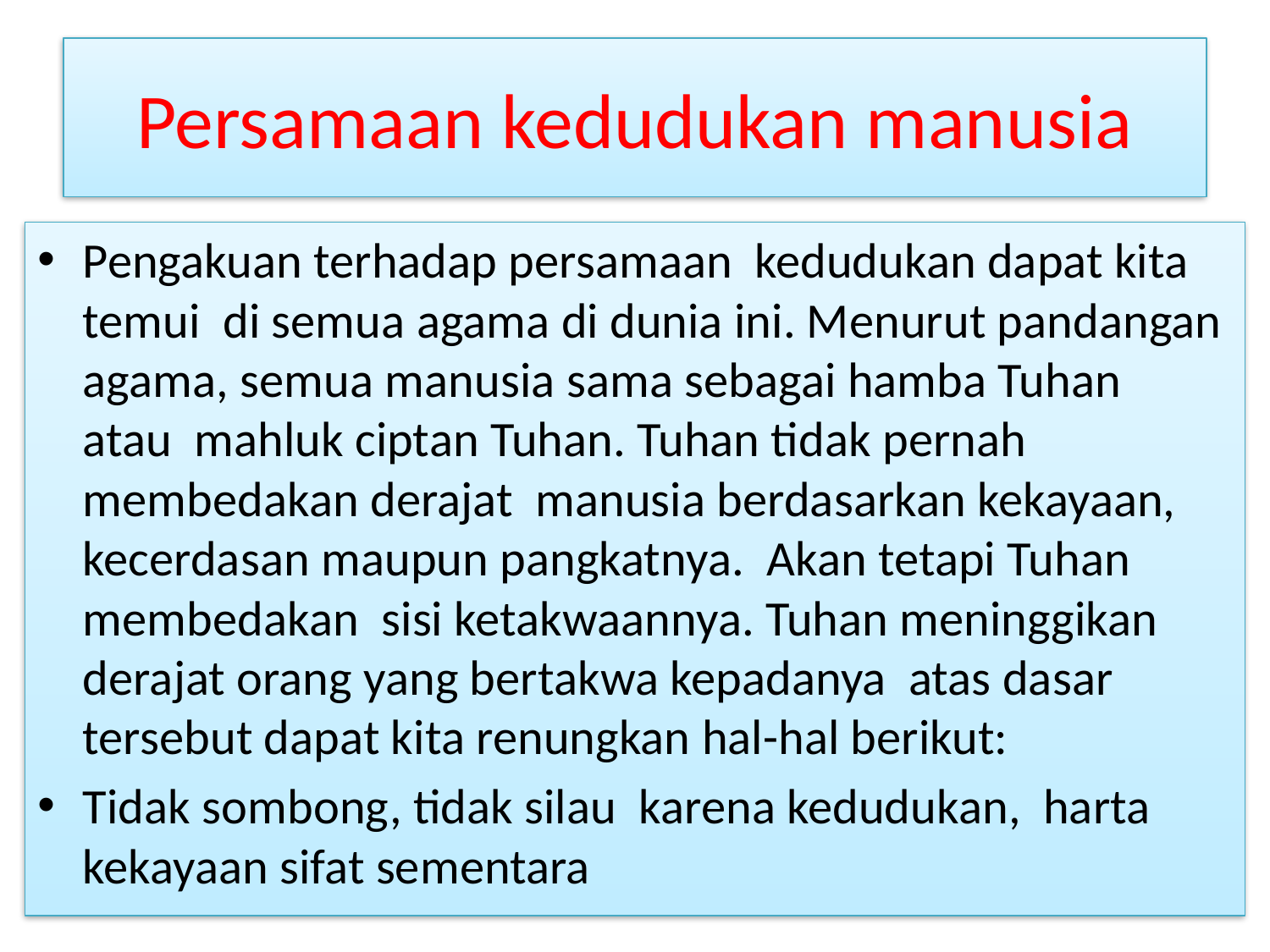

# Persamaan kedudukan manusia
Pengakuan terhadap persamaan  kedudukan dapat kita temui  di semua agama di dunia ini. Menurut pandangan agama, semua manusia sama sebagai hamba Tuhan  atau  mahluk ciptan Tuhan. Tuhan tidak pernah membedakan derajat  manusia berdasarkan kekayaan,  kecerdasan maupun pangkatnya.  Akan tetapi Tuhan membedakan  sisi ketakwaannya. Tuhan meninggikan derajat orang yang bertakwa kepadanya  atas dasar tersebut dapat kita renungkan hal-hal berikut:
Tidak sombong, tidak silau  karena kedudukan,  harta kekayaan sifat sementara